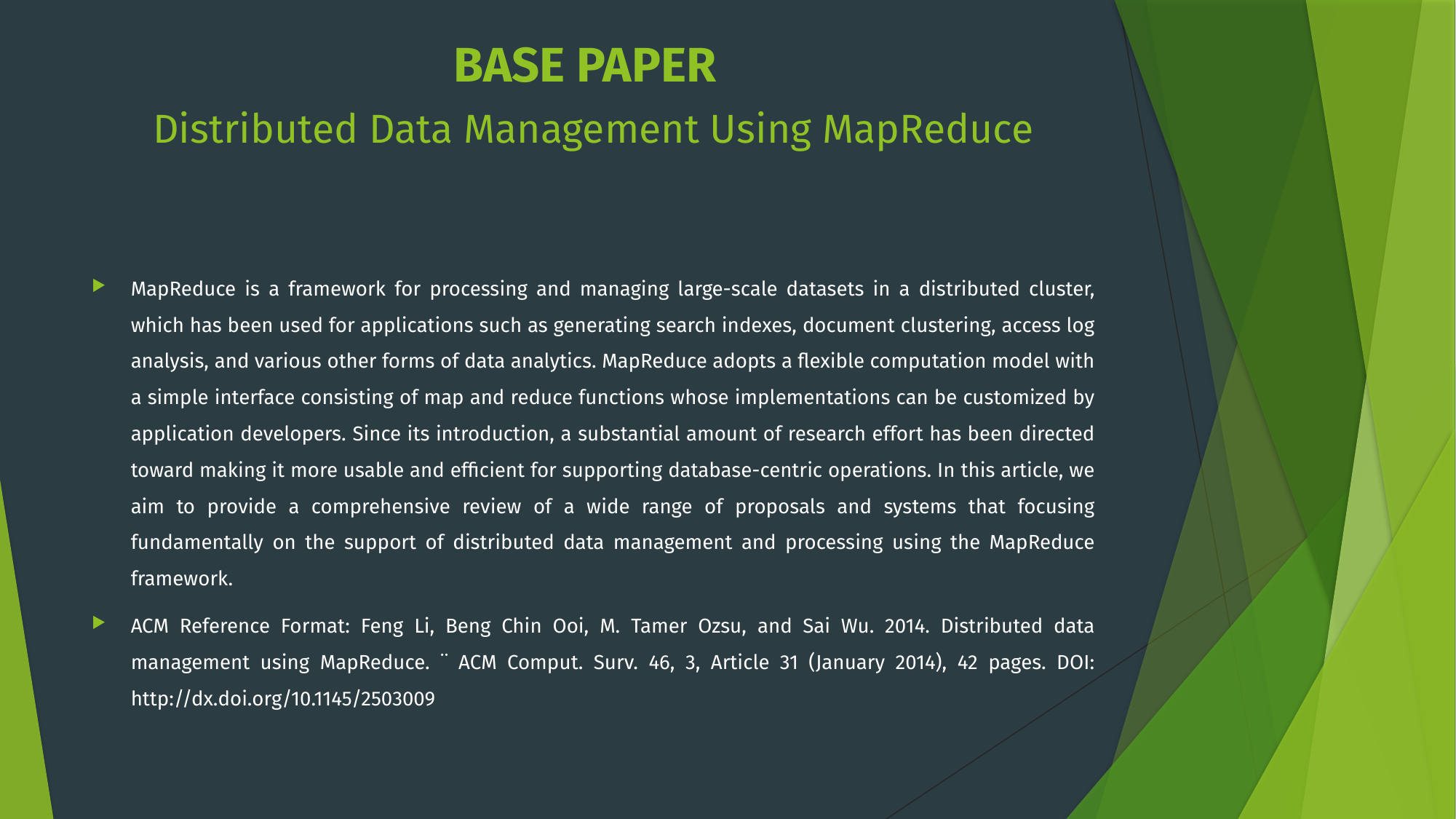

BASE PAPER
# Distributed Data Management Using MapReduce
MapReduce is a framework for processing and managing large-scale datasets in a distributed cluster, which has been used for applications such as generating search indexes, document clustering, access log analysis, and various other forms of data analytics. MapReduce adopts a flexible computation model with a simple interface consisting of map and reduce functions whose implementations can be customized by application developers. Since its introduction, a substantial amount of research effort has been directed toward making it more usable and efficient for supporting database-centric operations. In this article, we aim to provide a comprehensive review of a wide range of proposals and systems that focusing fundamentally on the support of distributed data management and processing using the MapReduce framework.
ACM Reference Format: Feng Li, Beng Chin Ooi, M. Tamer Ozsu, and Sai Wu. 2014. Distributed data management using MapReduce. ¨ ACM Comput. Surv. 46, 3, Article 31 (January 2014), 42 pages. DOI: http://dx.doi.org/10.1145/2503009